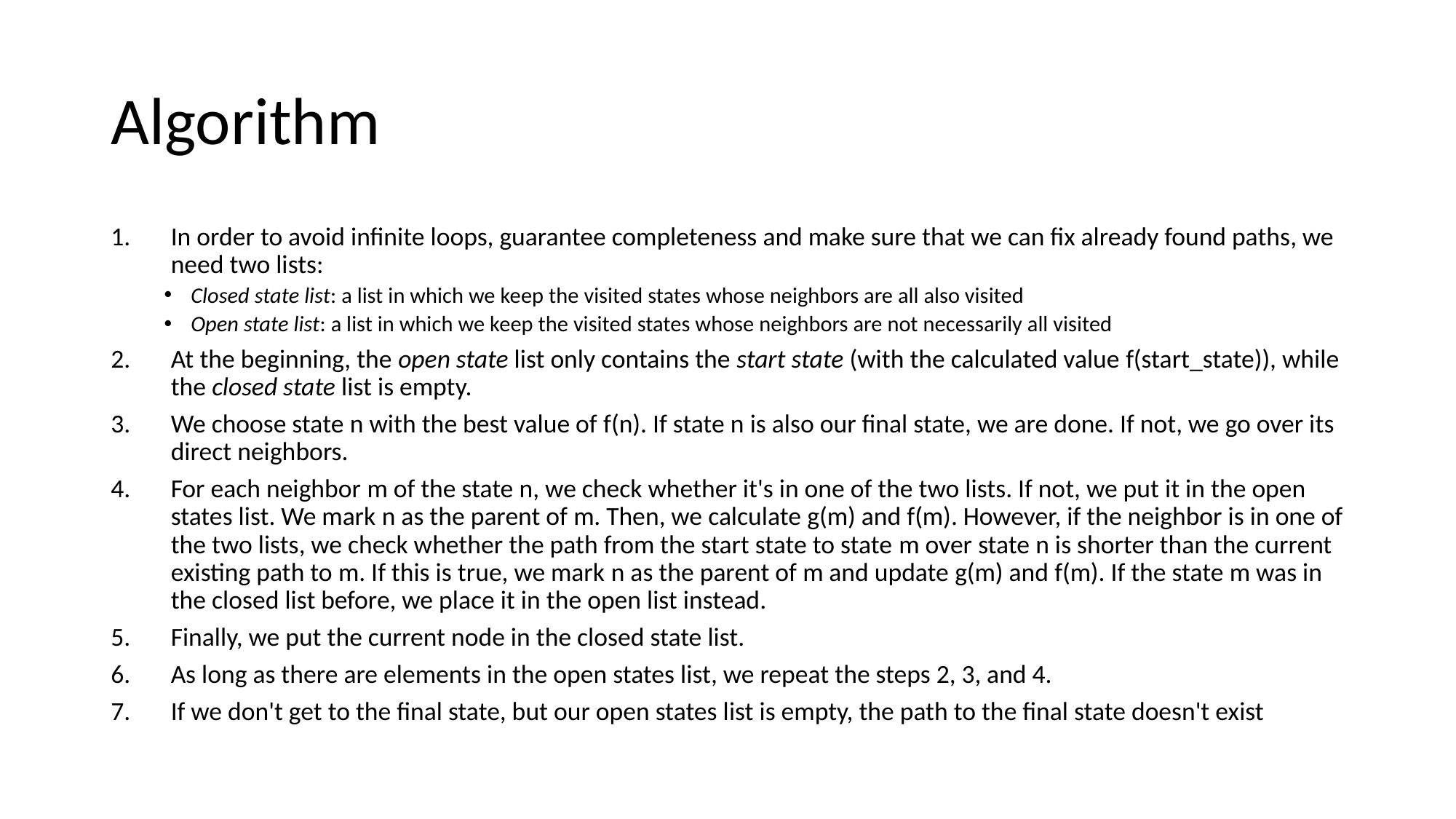

# Algorithm
In order to avoid infinite loops, guarantee completeness and make sure that we can fix already found paths, we need two lists:
Closed state list: a list in which we keep the visited states whose neighbors are all also visited
Open state list: a list in which we keep the visited states whose neighbors are not necessarily all visited
At the beginning, the open state list only contains the start state (with the calculated value f(start_state)), while the closed state list is empty.
We choose state n with the best value of f(n). If state n is also our final state, we are done. If not, we go over its direct neighbors.
For each neighbor m of the state n, we check whether it's in one of the two lists. If not, we put it in the open states list. We mark n as the parent of m. Then, we calculate g(m) and f(m). However, if the neighbor is in one of the two lists, we check whether the path from the start state to state m over state n is shorter than the current existing path to m. If this is true, we mark n as the parent of m and update g(m) and f(m). If the state m was in the closed list before, we place it in the open list instead.
Finally, we put the current node in the closed state list.
As long as there are elements in the open states list, we repeat the steps 2, 3, and 4.
If we don't get to the final state, but our open states list is empty, the path to the final state doesn't exist